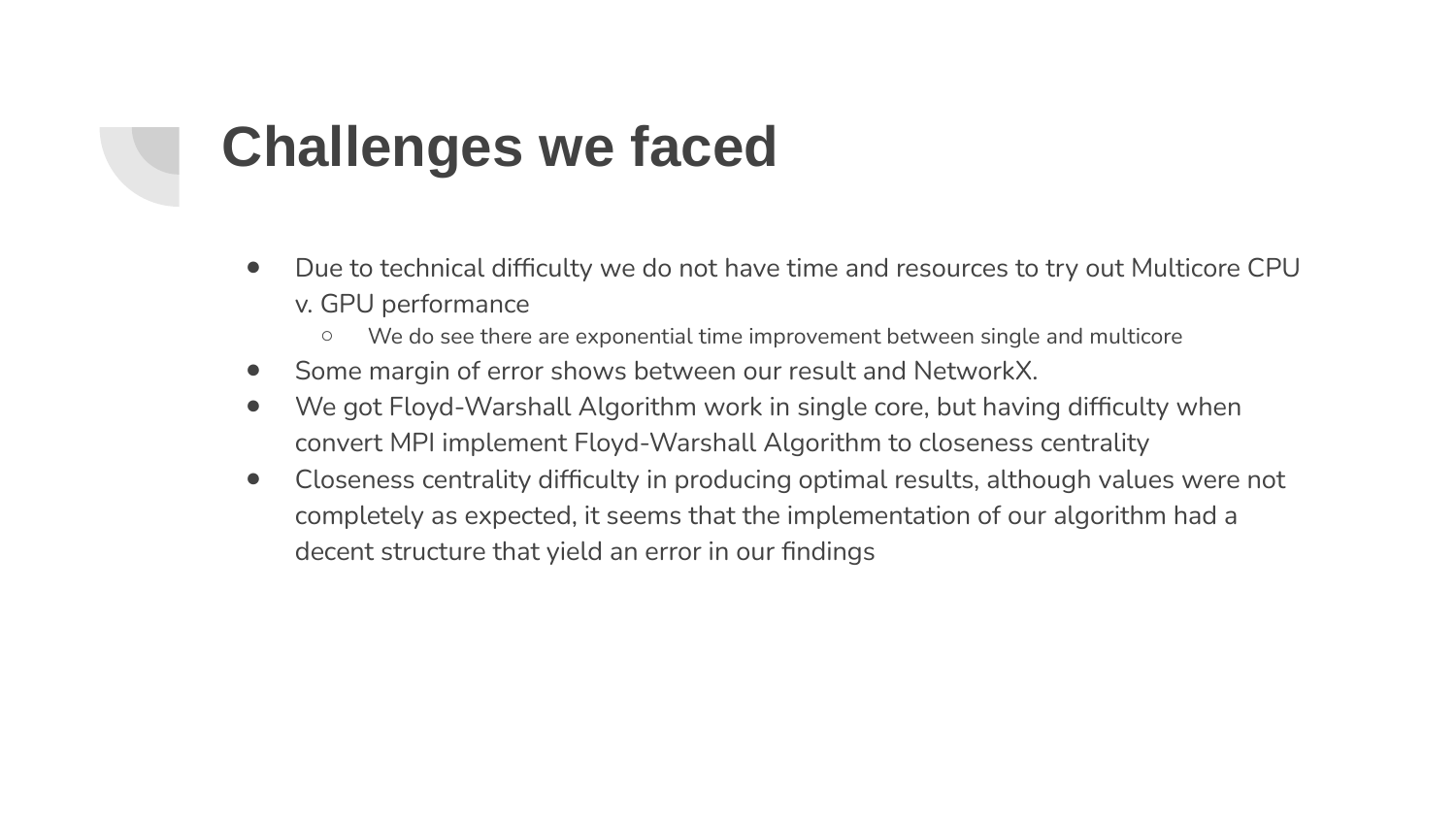

# Challenges we faced
Due to technical difficulty we do not have time and resources to try out Multicore CPU v. GPU performance
We do see there are exponential time improvement between single and multicore
Some margin of error shows between our result and NetworkX.
We got Floyd-Warshall Algorithm work in single core, but having difficulty when convert MPI implement Floyd-Warshall Algorithm to closeness centrality
Closeness centrality difficulty in producing optimal results, although values were not completely as expected, it seems that the implementation of our algorithm had a decent structure that yield an error in our findings